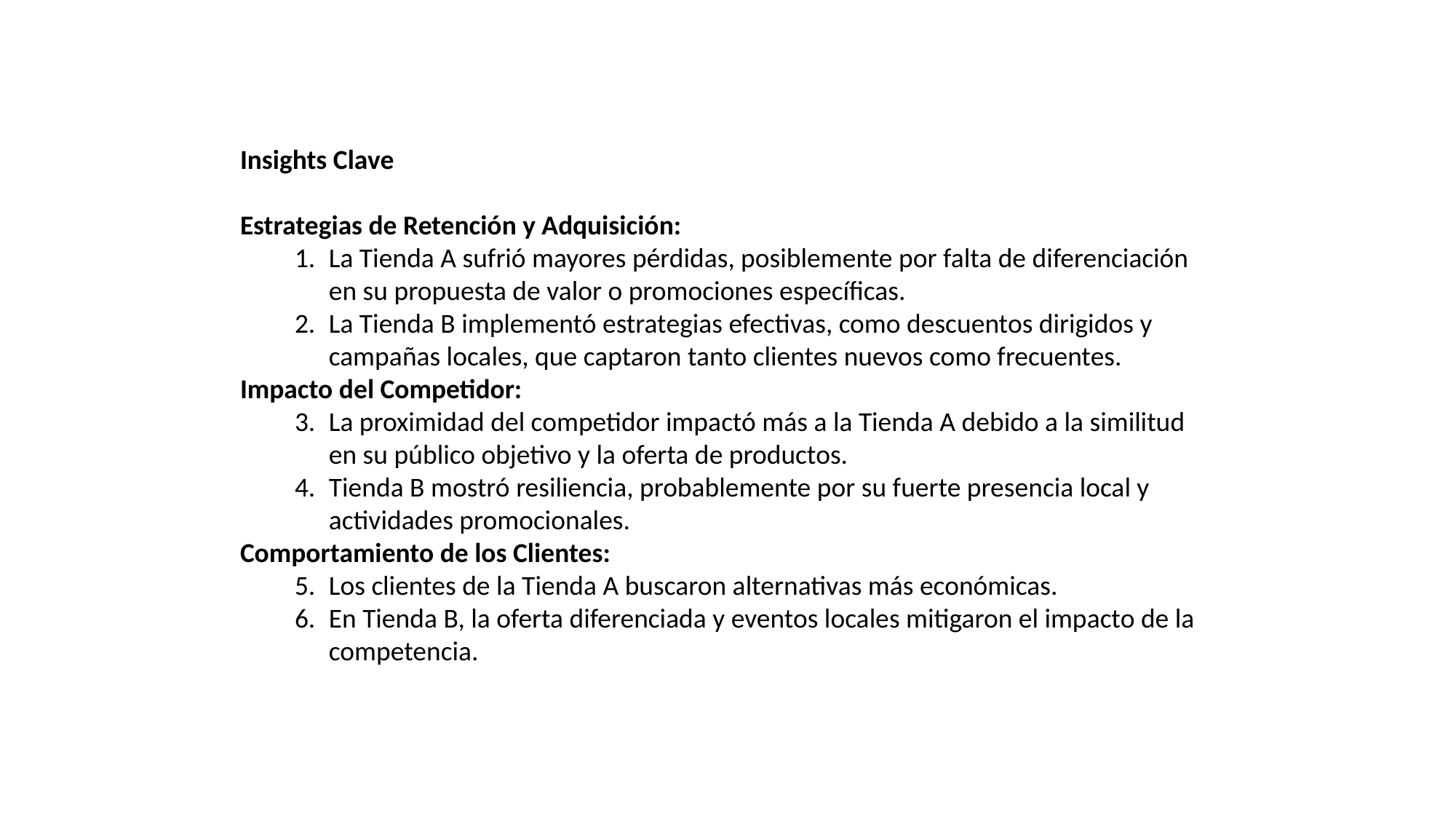

Insights Clave

Estrategias de Retención y Adquisición:
La Tienda A sufrió mayores pérdidas, posiblemente por falta de diferenciación en su propuesta de valor o promociones específicas.
La Tienda B implementó estrategias efectivas, como descuentos dirigidos y campañas locales, que captaron tanto clientes nuevos como frecuentes.
Impacto del Competidor:
La proximidad del competidor impactó más a la Tienda A debido a la similitud en su público objetivo y la oferta de productos.
Tienda B mostró resiliencia, probablemente por su fuerte presencia local y actividades promocionales.
Comportamiento de los Clientes:
Los clientes de la Tienda A buscaron alternativas más económicas.
En Tienda B, la oferta diferenciada y eventos locales mitigaron el impacto de la competencia.